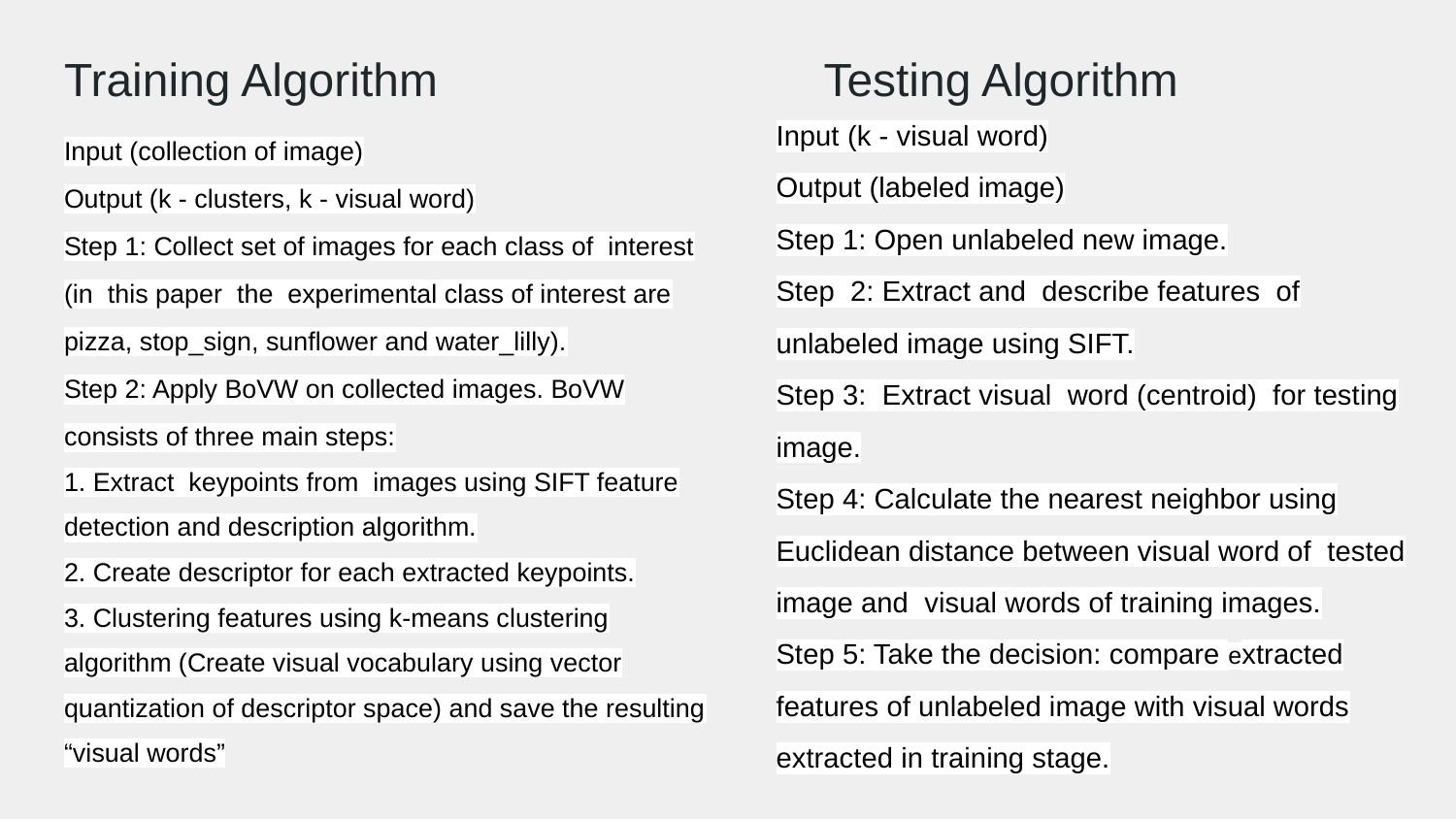

# Training Algorithm
Testing Algorithm
Input (collection of image)
Output (k - clusters, k - visual word)
Step 1: Collect set of images for each class of  interest (in  this paper  the  experimental class of interest are pizza, stop_sign, sunflower and water_lilly).
Step 2: Apply BoVW on collected images. BoVW consists of three main steps:
1. Extract  keypoints from  images using SIFT feature detection and description algorithm.
2. Create descriptor for each extracted keypoints.
3. Clustering features using k-means clustering algorithm (Create visual vocabulary using vector quantization of descriptor space) and save the resulting “visual words”

Input (k - visual word)
Output (labeled image)
Step 1: Open unlabeled new image.
Step  2: Extract and  describe features  of unlabeled image using SIFT.
Step 3:  Extract visual  word (centroid)  for testing image.
Step 4: Calculate the nearest neighbor using Euclidean distance between visual word of  tested image and  visual words of training images.
Step 5: Take the decision: compare extracted features of unlabeled image with visual words extracted in training stage.